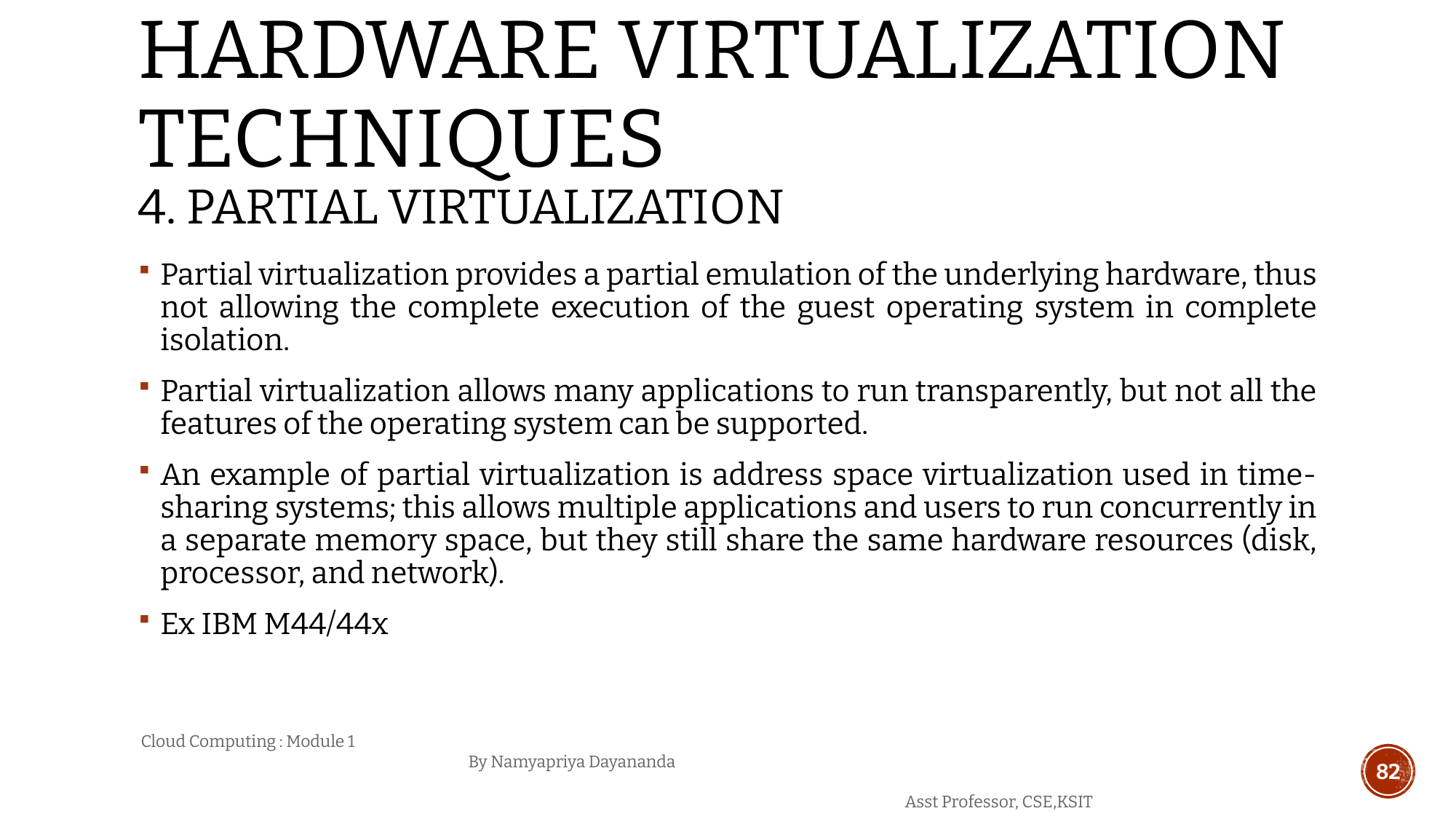

Hardware virtualization techniques
# 4. Partial virtualization
Partial virtualization provides a partial emulation of the underlying hardware, thus not allowing the complete execution of the guest operating system in complete isolation.
Partial virtualization allows many applications to run transparently, but not all the features of the operating system can be supported.
An example of partial virtualization is address space virtualization used in time-sharing systems; this allows multiple applications and users to run concurrently in a separate memory space, but they still share the same hardware resources (disk, processor, and network).
Ex IBM M44/44x
Cloud Computing : Module 1                                             										By Namyapriya Dayananda
																	Asst Professor, CSE,KSIT
82